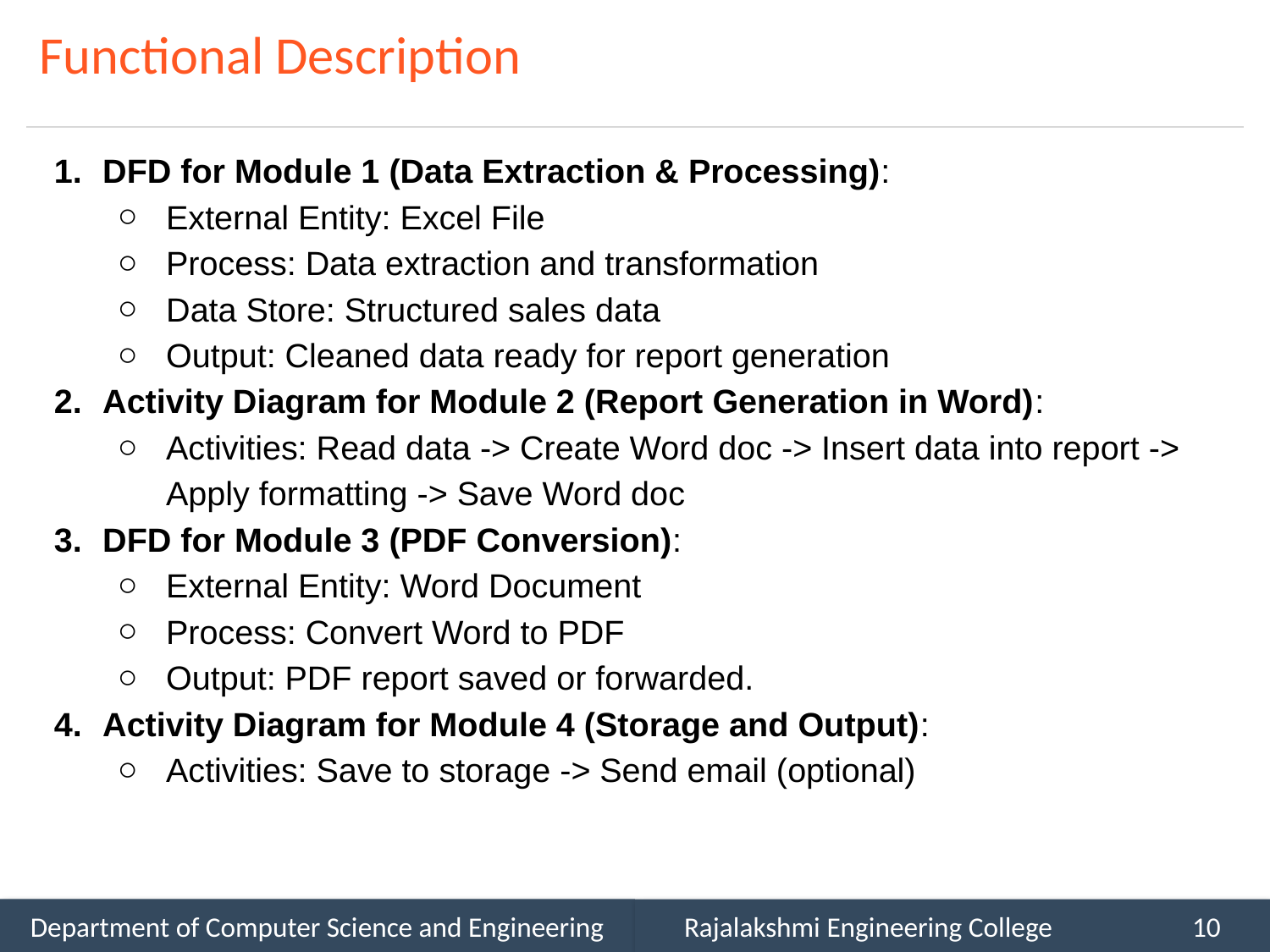

# Functional Description

DFD for Module 1 (Data Extraction & Processing):
External Entity: Excel File
Process: Data extraction and transformation
Data Store: Structured sales data
Output: Cleaned data ready for report generation
Activity Diagram for Module 2 (Report Generation in Word):
Activities: Read data -> Create Word doc -> Insert data into report -> Apply formatting -> Save Word doc
DFD for Module 3 (PDF Conversion):
External Entity: Word Document
Process: Convert Word to PDF
Output: PDF report saved or forwarded.
Activity Diagram for Module 4 (Storage and Output):
Activities: Save to storage -> Send email (optional)